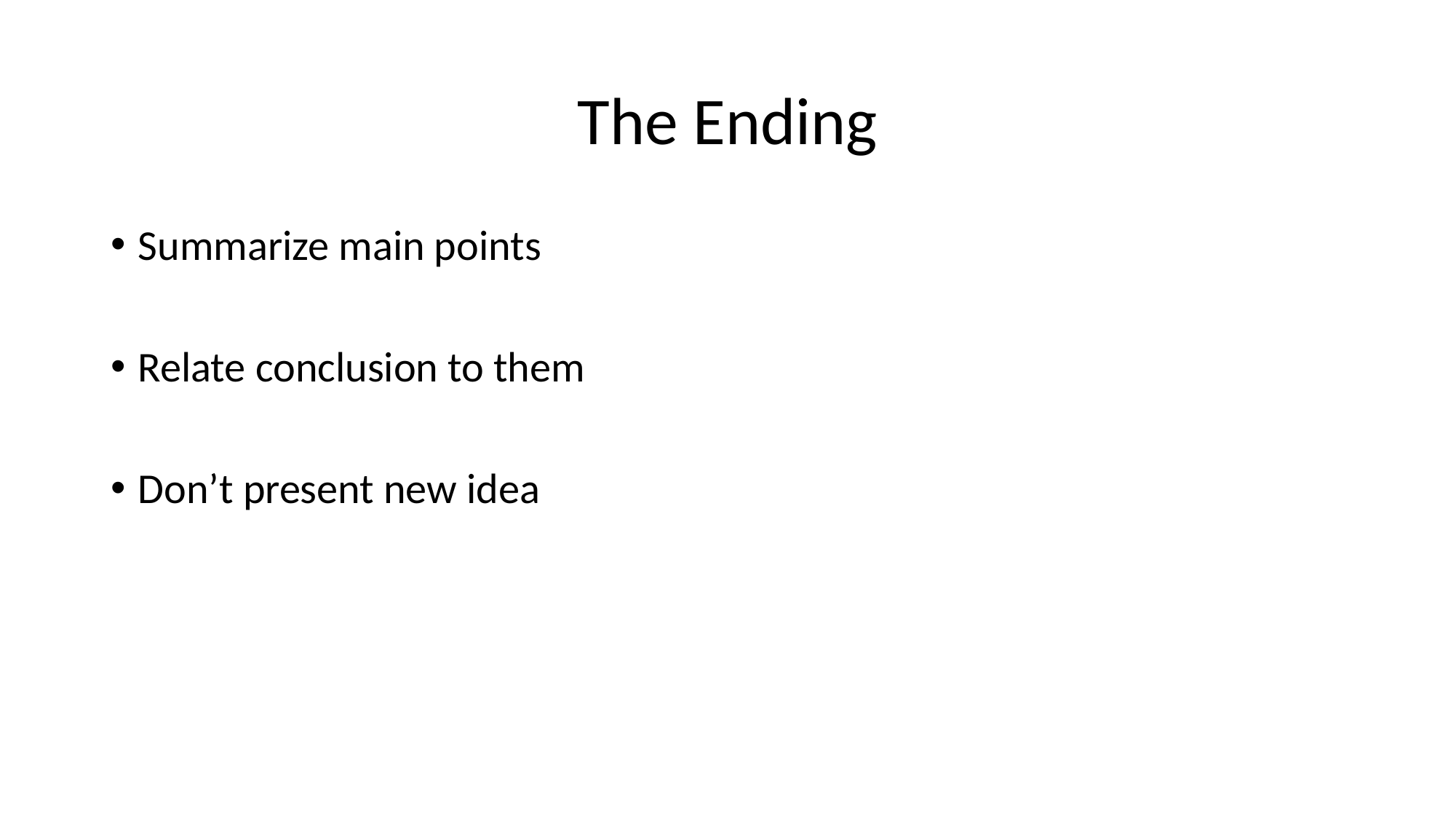

# The Ending
Summarize main points

Relate conclusion to them

Don’t present new idea